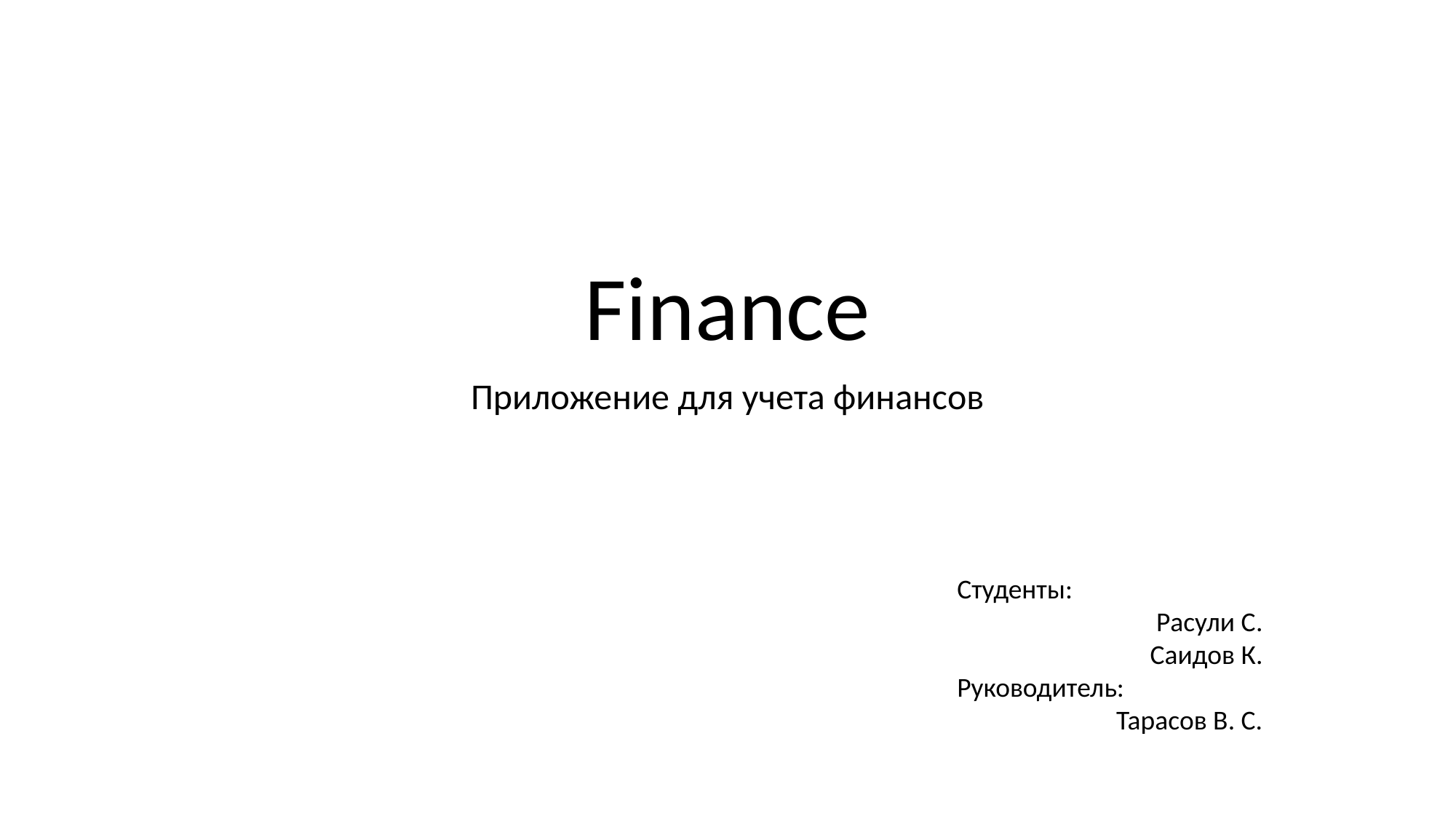

# Finance
Приложение для учета финансов
Студенты:
Расули С.
Саидов К.
Руководитель:
Тарасов В. С.